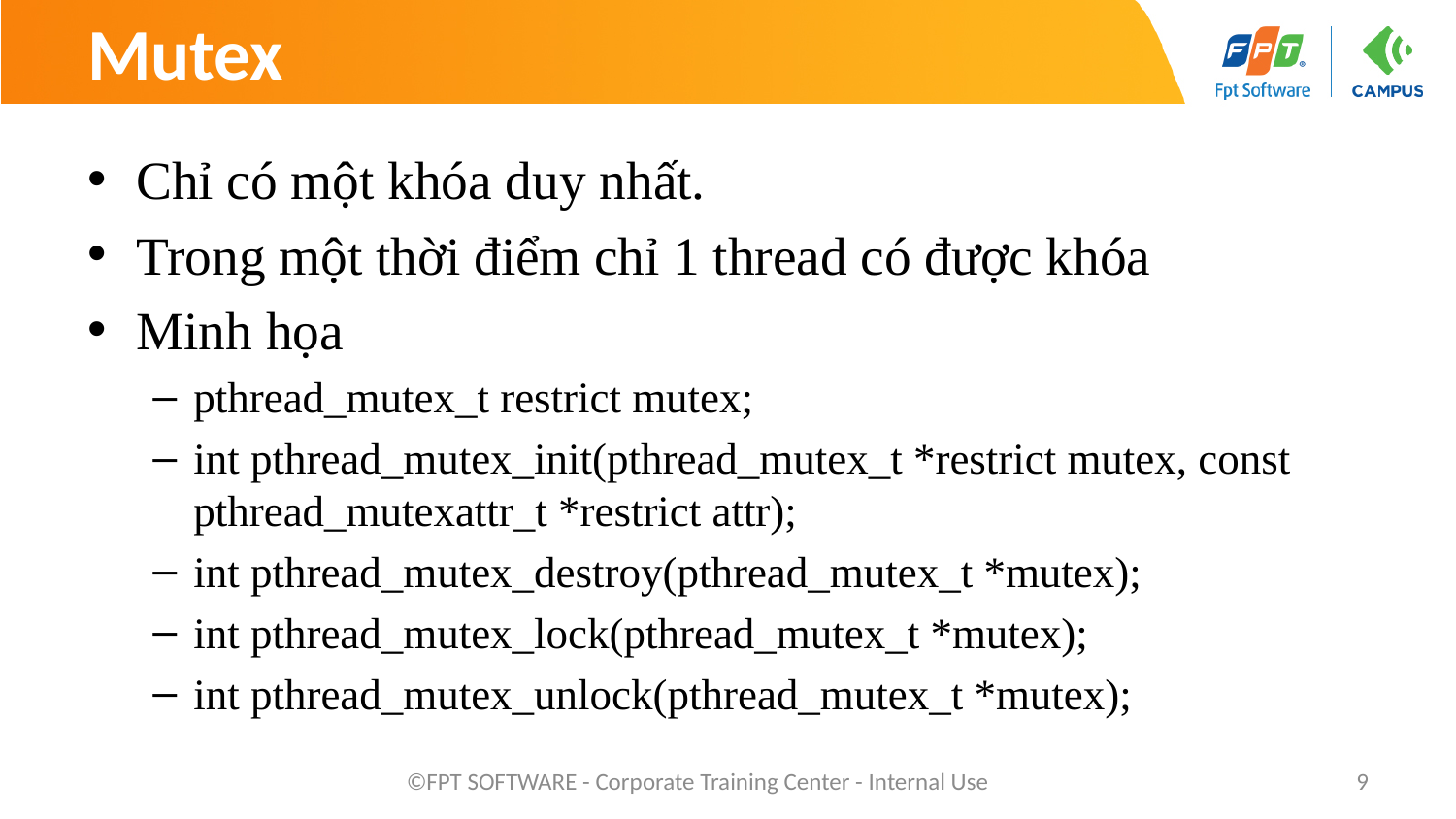

# Mutex
Chỉ có một khóa duy nhất.
Trong một thời điểm chỉ 1 thread có được khóa
Minh họa
pthread_mutex_t restrict mutex;
int pthread_mutex_init(pthread_mutex_t *restrict mutex, const pthread_mutexattr_t *restrict attr);
int pthread_mutex_destroy(pthread_mutex_t *mutex);
int pthread_mutex_lock(pthread_mutex_t *mutex);
int pthread_mutex_unlock(pthread_mutex_t *mutex);
©FPT SOFTWARE - Corporate Training Center - Internal Use
9